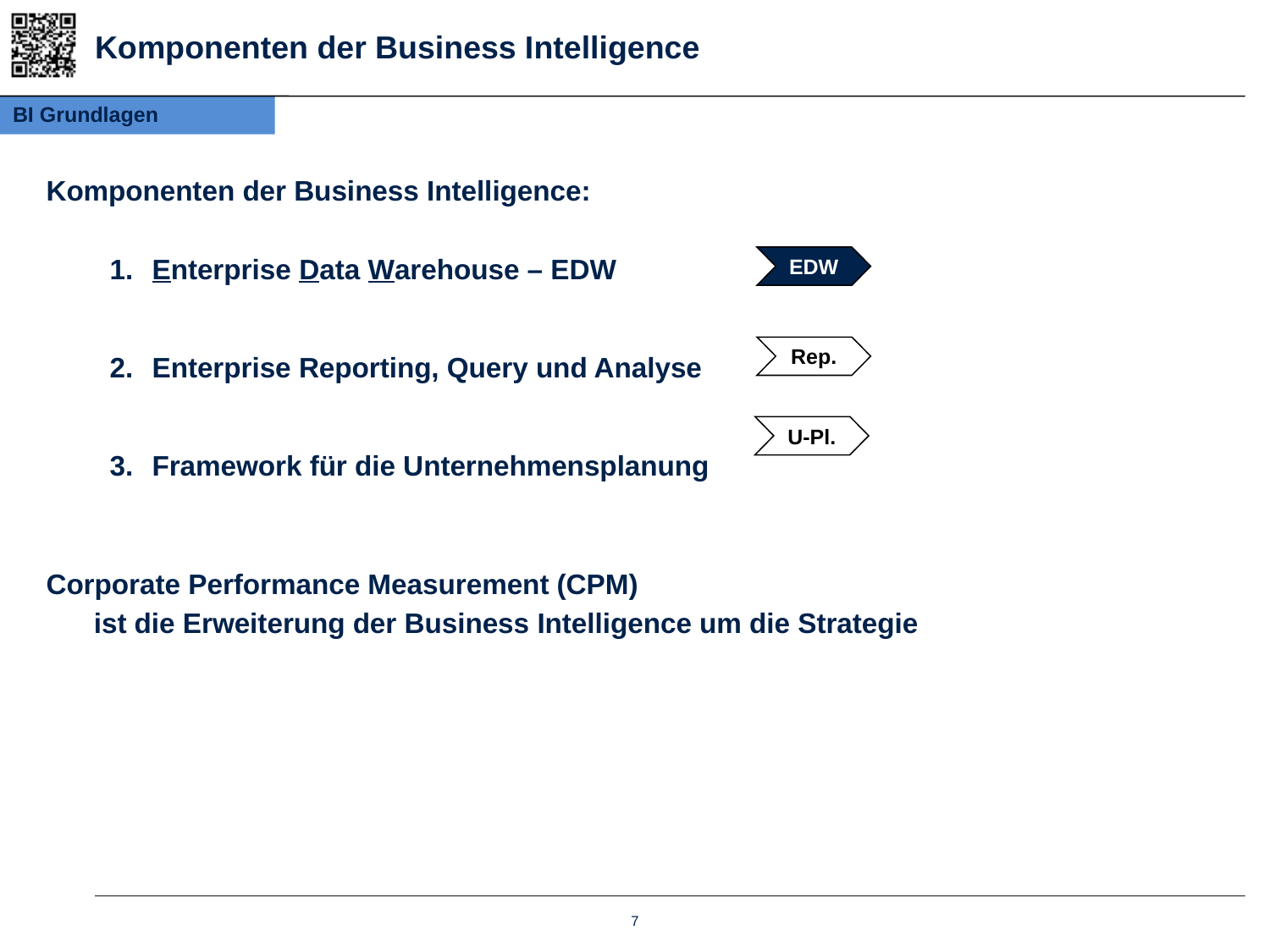

# Komponenten der Business Intelligence
BI Grundlagen
Komponenten der Business Intelligence:

Enterprise Data Warehouse – EDW

Enterprise Reporting, Query und Analyse

Framework für die Unternehmensplanung

Corporate Performance Measurement (CPM)
	ist die Erweiterung der Business Intelligence um die Strategie
EDW
Rep.
U-Pl.